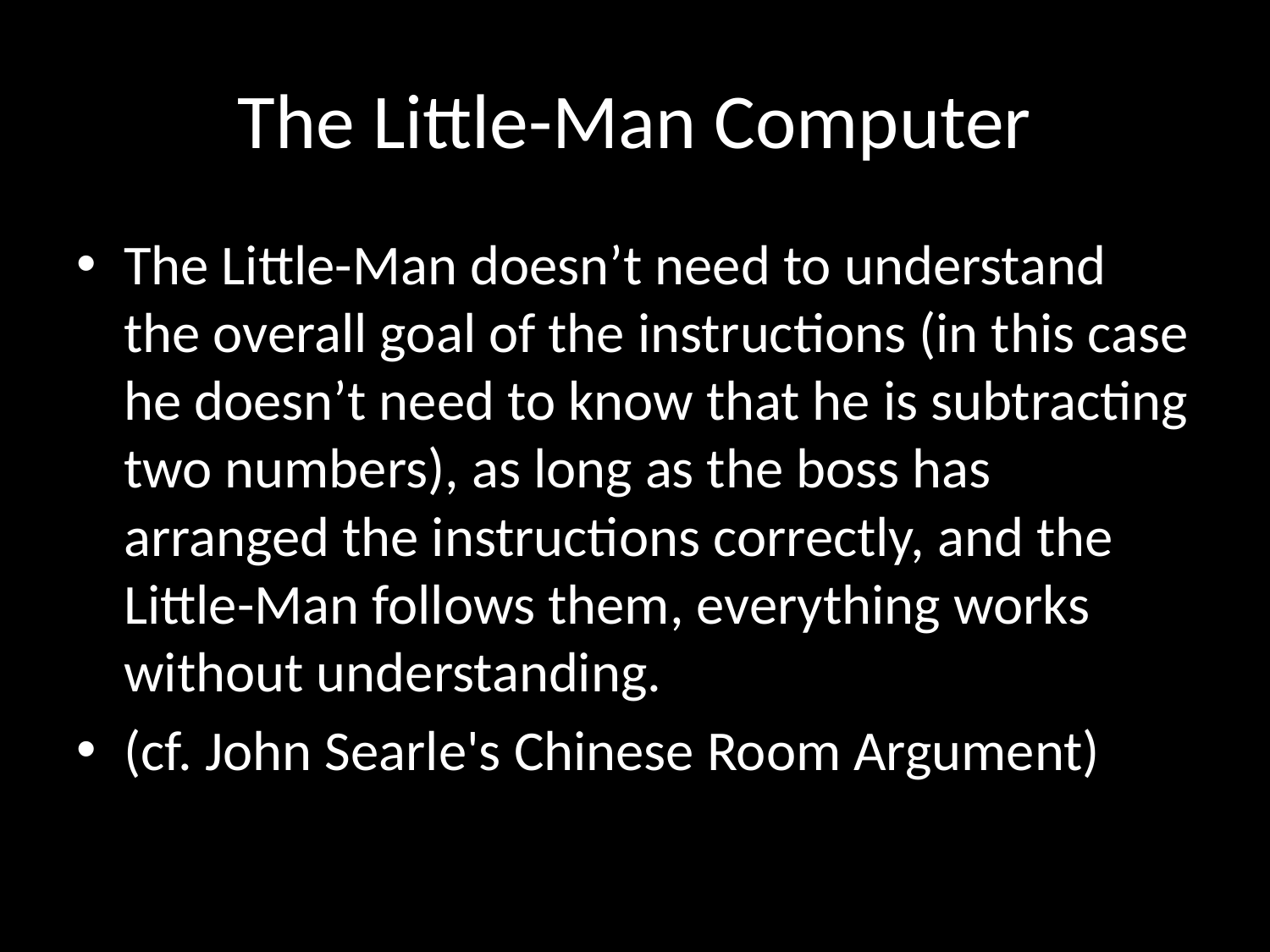

# The Little-Man Computer
The Little-Man doesn’t need to understand the overall goal of the instructions (in this case he doesn’t need to know that he is subtracting two numbers), as long as the boss has arranged the instructions correctly, and the Little-Man follows them, everything works without understanding.
(cf. John Searle's Chinese Room Argument)